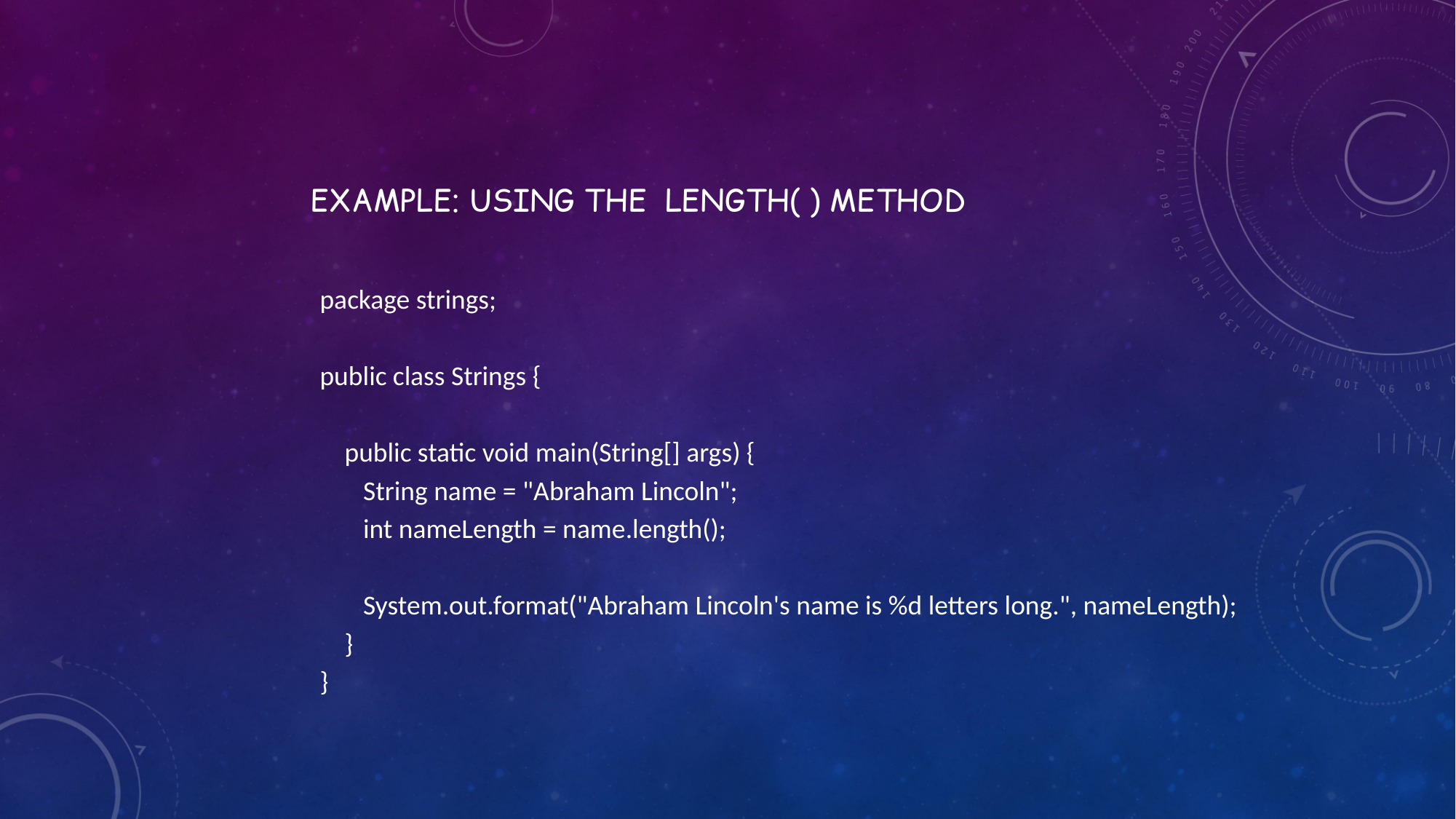

EXAMPLE: USING THE  LENGTH( ) METHOD
package strings;

public class Strings {

    public static void main(String[] args) {
       String name = "Abraham Lincoln";
       int nameLength = name.length();

       System.out.format("Abraham Lincoln's name is %d letters long.", nameLength);
    }
}